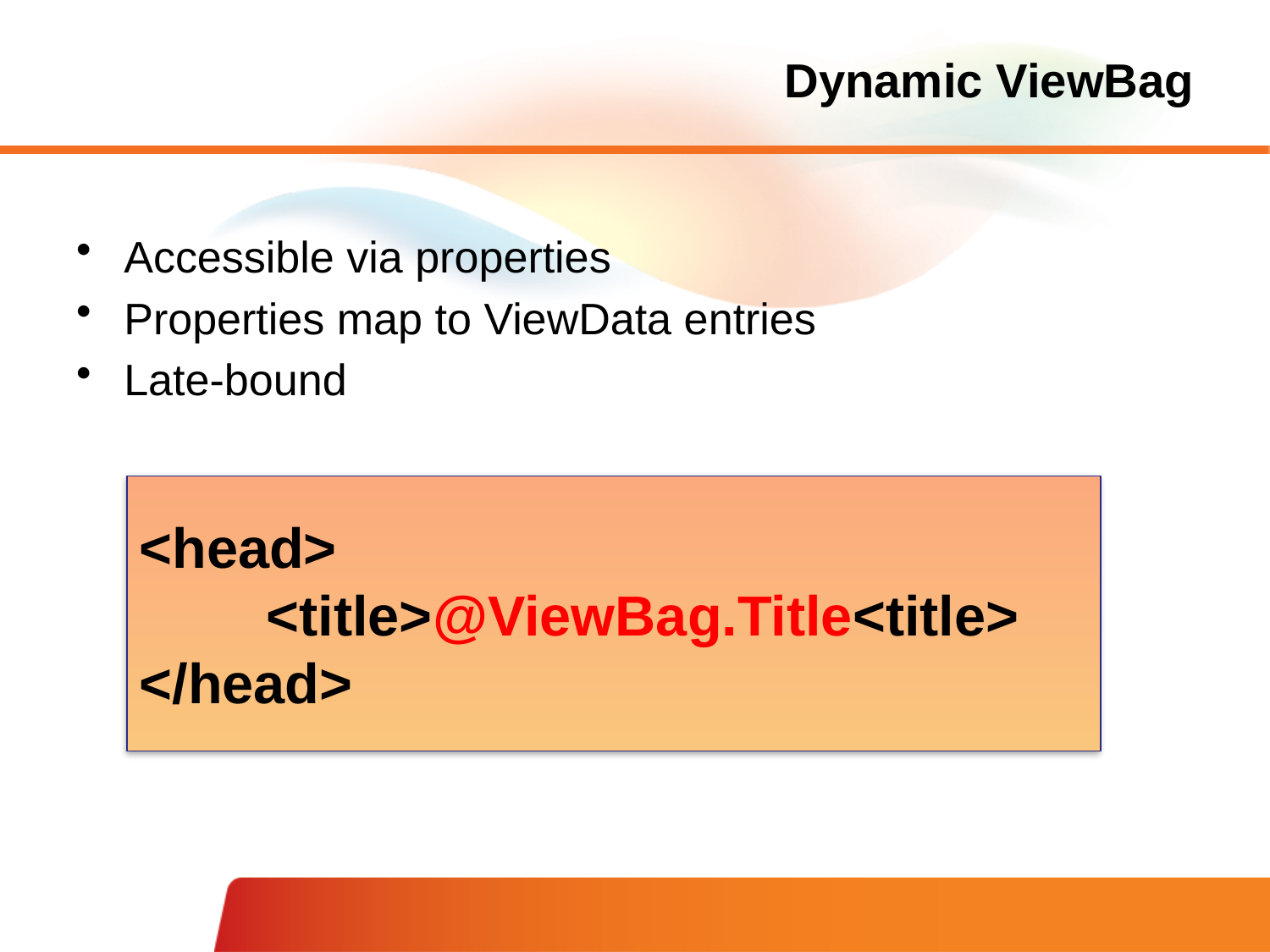

# Dynamic ViewBag
Accessible via properties
Properties map to ViewData entries
Late-bound
<head>
	<title>@ViewBag.Title<title>
</head>